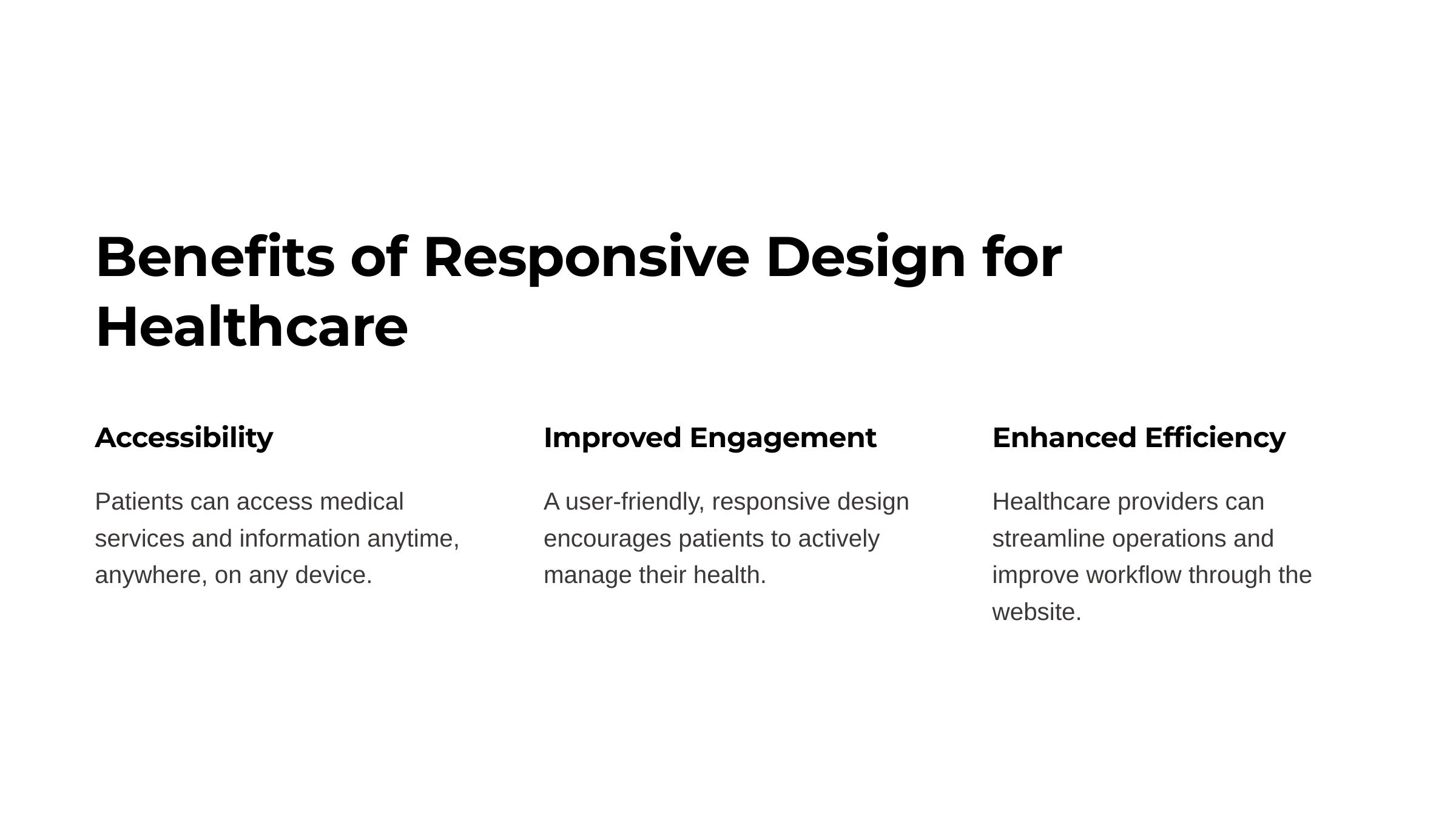

Benefits of Responsive Design for Healthcare
Accessibility
Improved Engagement
Enhanced Efficiency
Patients can access medical services and information anytime, anywhere, on any device.
A user-friendly, responsive design encourages patients to actively manage their health.
Healthcare providers can streamline operations and improve workflow through the website.